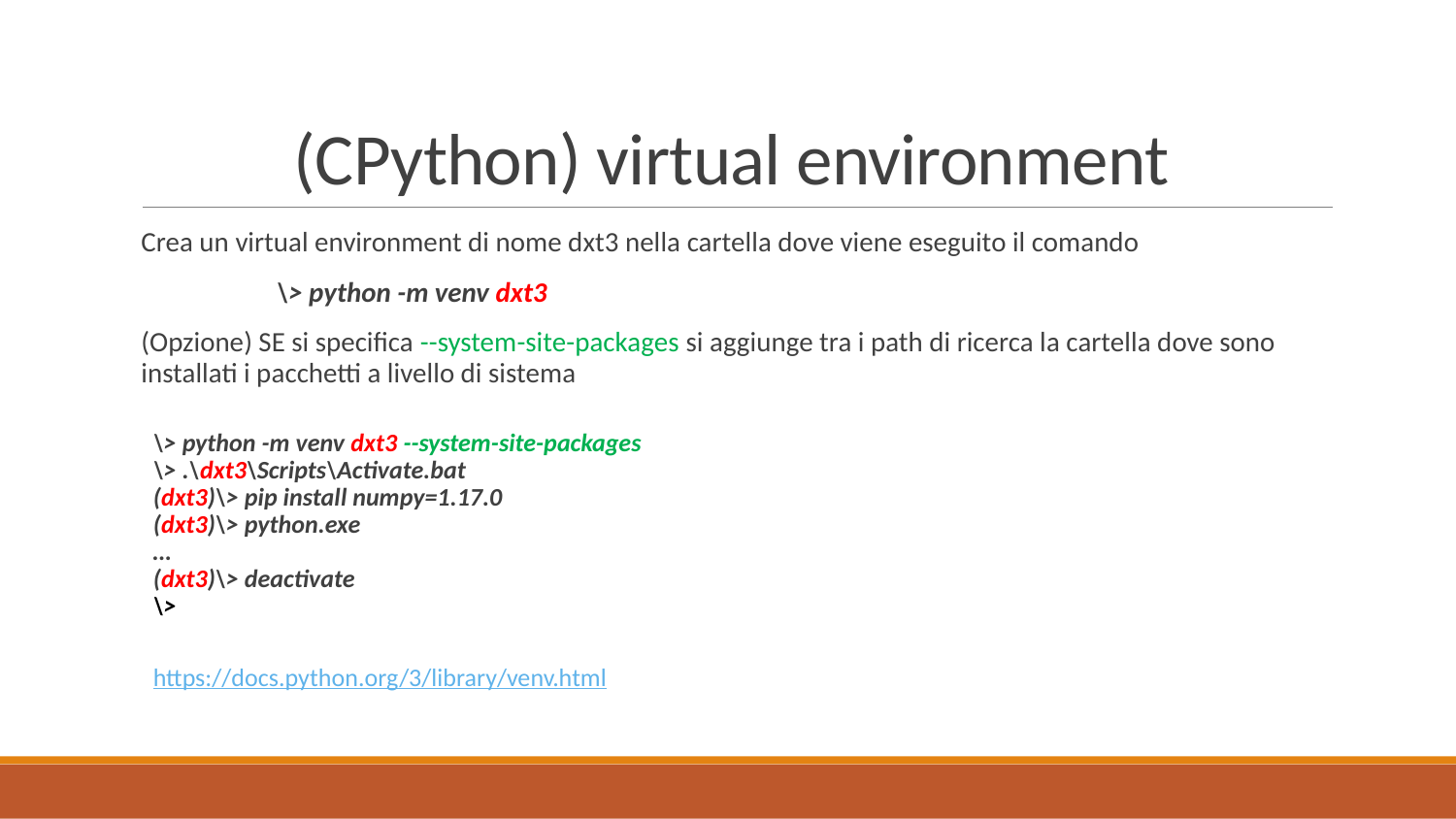

# (CPython) virtual environment
Crea un virtual environment di nome dxt3 nella cartella dove viene eseguito il comando
	\> python -m venv dxt3
(Opzione) SE si specifica --system-site-packages si aggiunge tra i path di ricerca la cartella dove sono installati i pacchetti a livello di sistema

	\> python -m venv dxt3 --system-site-packages
	\> .\dxt3\Scripts\Activate.bat
	(dxt3)\> pip install numpy=1.17.0
	(dxt3)\> python.exe
	…
	(dxt3)\> deactivate
	\>

https://docs.python.org/3/library/venv.html